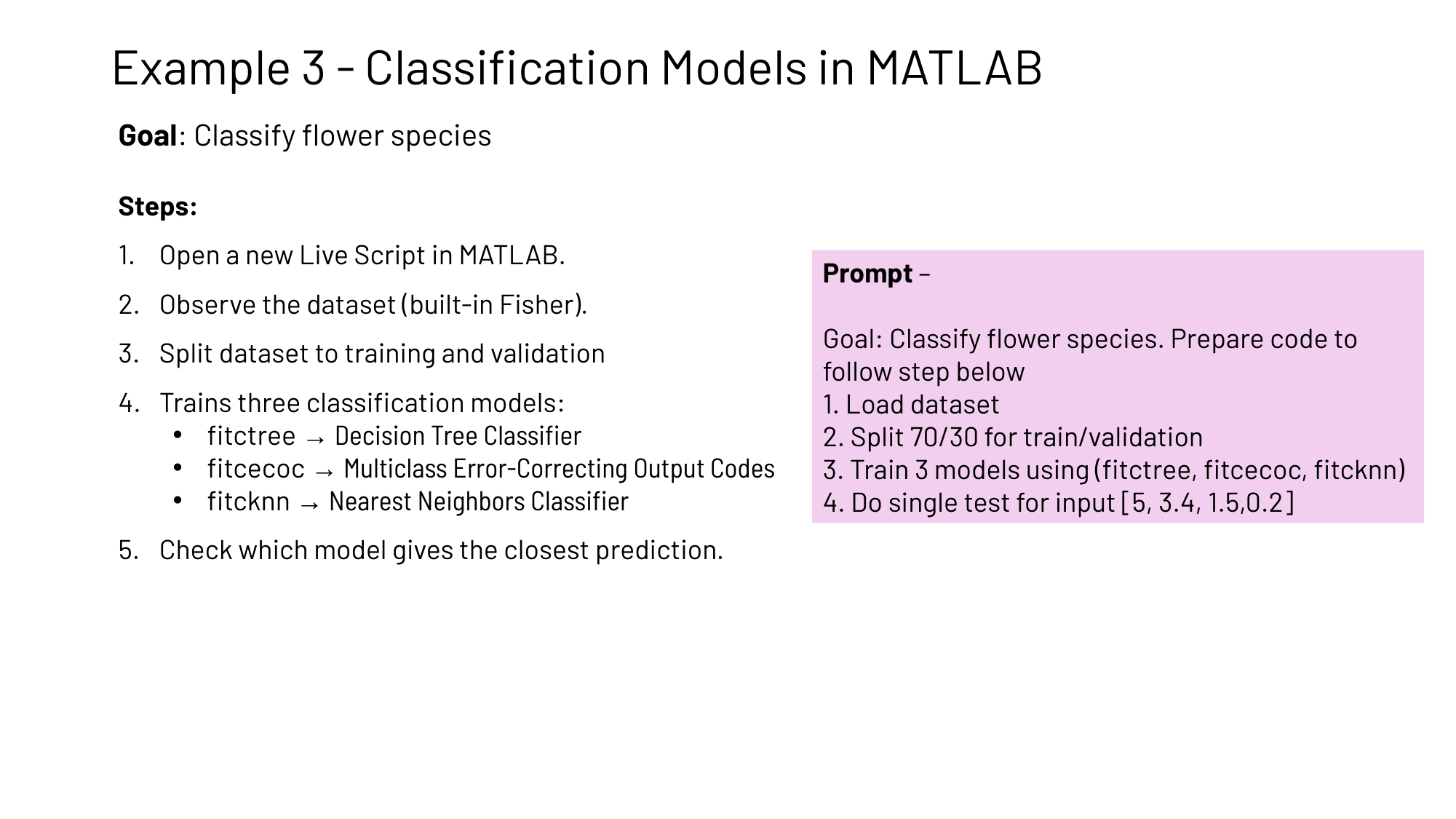

# Example 3 - Classification Models in MATLAB
Goal: Classify flower species
Steps:
Open a new Live Script in MATLAB.
Observe the dataset (built-in Fisher).
Split dataset to training and validation
Trains three classification models:
fitctree → Decision Tree Classifier
fitcecoc → Multiclass Error-Correcting Output Codes
fitcknn → Nearest Neighbors Classifier
Check which model gives the closest prediction.
Prompt –

Goal: Classify flower species. Prepare code to follow step below
1. Load dataset
2. Split 70/30 for train/validation
3. Train 3 models using (fitctree, fitcecoc, fitcknn)
4. Do single test for input [5, 3.4, 1.5,0.2]